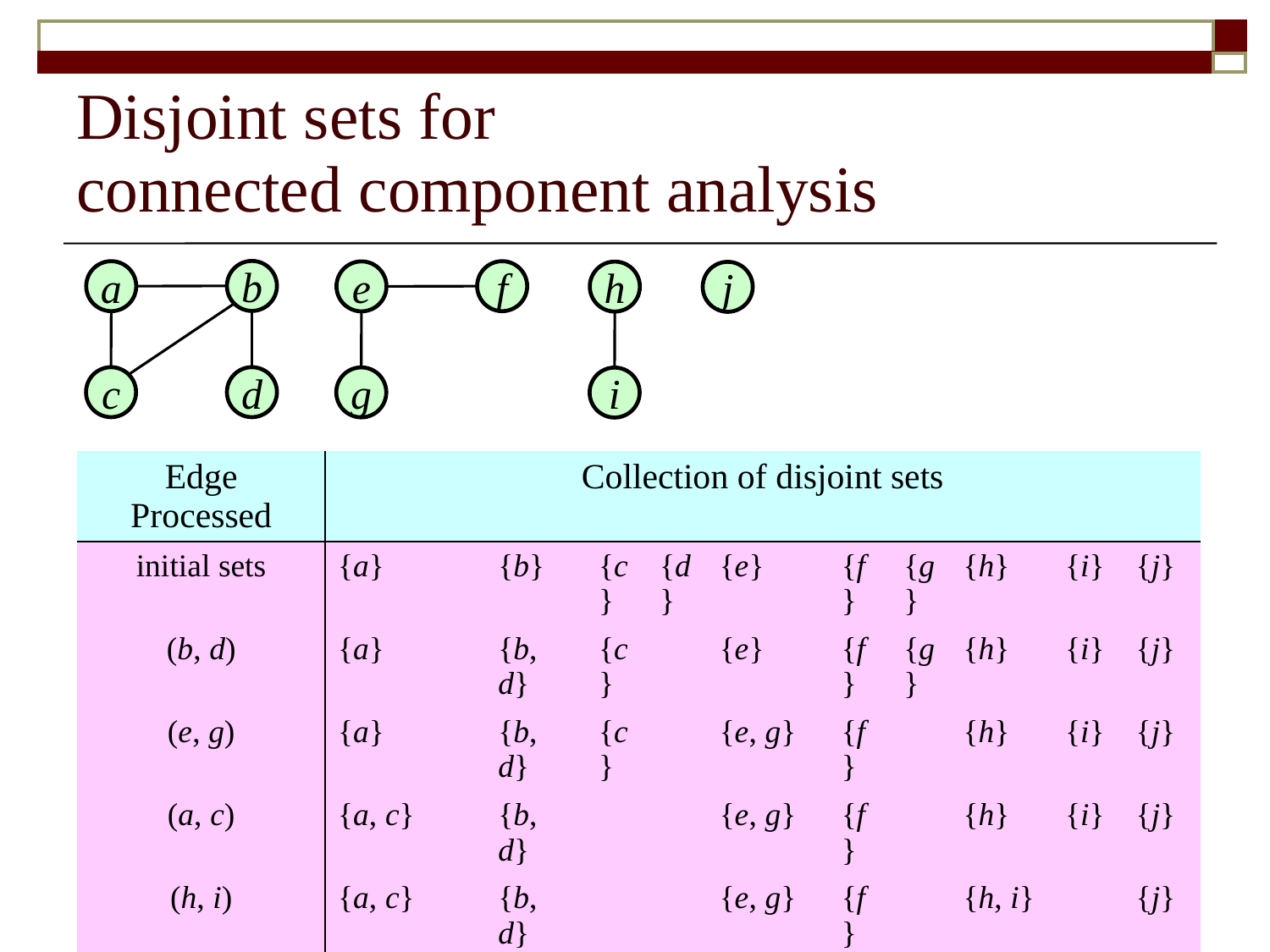

# Disjoint sets for connected component analysis
b
a
f
e
h
j
c
d
g
i
| Edge Processed | Collection of disjoint sets |  |  |  |  |  |  |  |  |  |
| --- | --- | --- | --- | --- | --- | --- | --- | --- | --- | --- |
| initial sets | {a} | {b} | {c} | {d} | {e} | {f} | {g} | {h} | {i} | {j} |
| (b, d) | {a} | {b, d} | {c} |  | {e} | {f} | {g} | {h} | {i} | {j} |
| (e, g) | {a} | {b, d} | {c} |  | {e, g} | {f} |  | {h} | {i} | {j} |
| (a, c) | {a, c} | {b, d} |  |  | {e, g} | {f} |  | {h} | {i} | {j} |
| (h, i) | {a, c} | {b, d} |  |  | {e, g} | {f} |  | {h, i} |  | {j} |
| (a, b) | {a, b, c, d} |  |  |  | {e, g} | {f} |  | {h, i} |  | {j} |
| (e, f) | {a, b, c, d} |  |  |  | {e, f, g} |  |  | {h, i} |  | {j} |
| (b, c) | {a, b, c, d} |  |  |  | {e, f, g} |  |  | {h, i} |  | {j} |
6